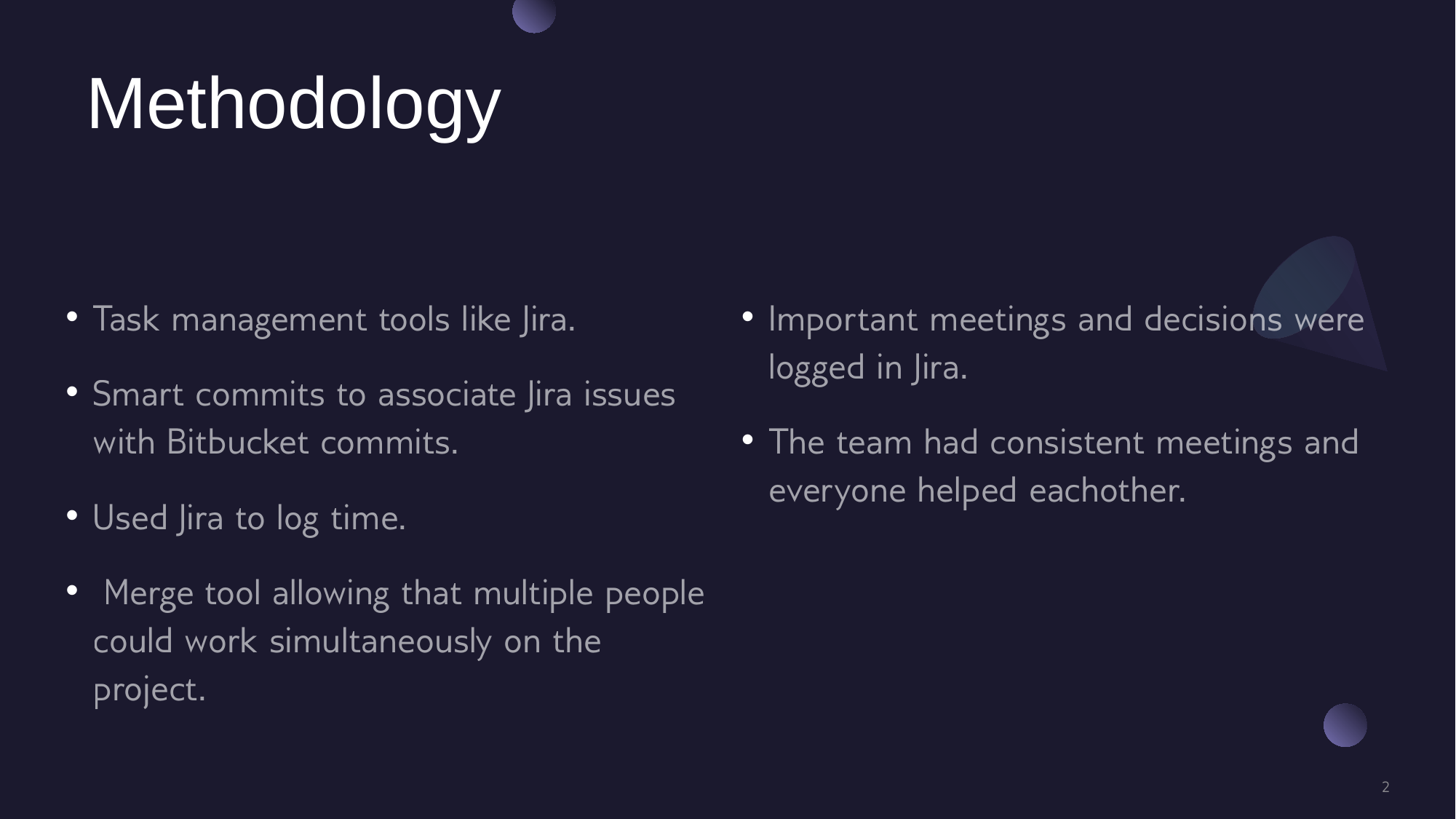

# Methodology

Task management tools like Jira.
Smart commits to associate Jira issues with Bitbucket commits.
Used Jira to log time.
 Merge tool allowing that multiple people could work simultaneously on the project.
Important meetings and decisions were logged in Jira.
The team had consistent meetings and everyone helped eachother.
2